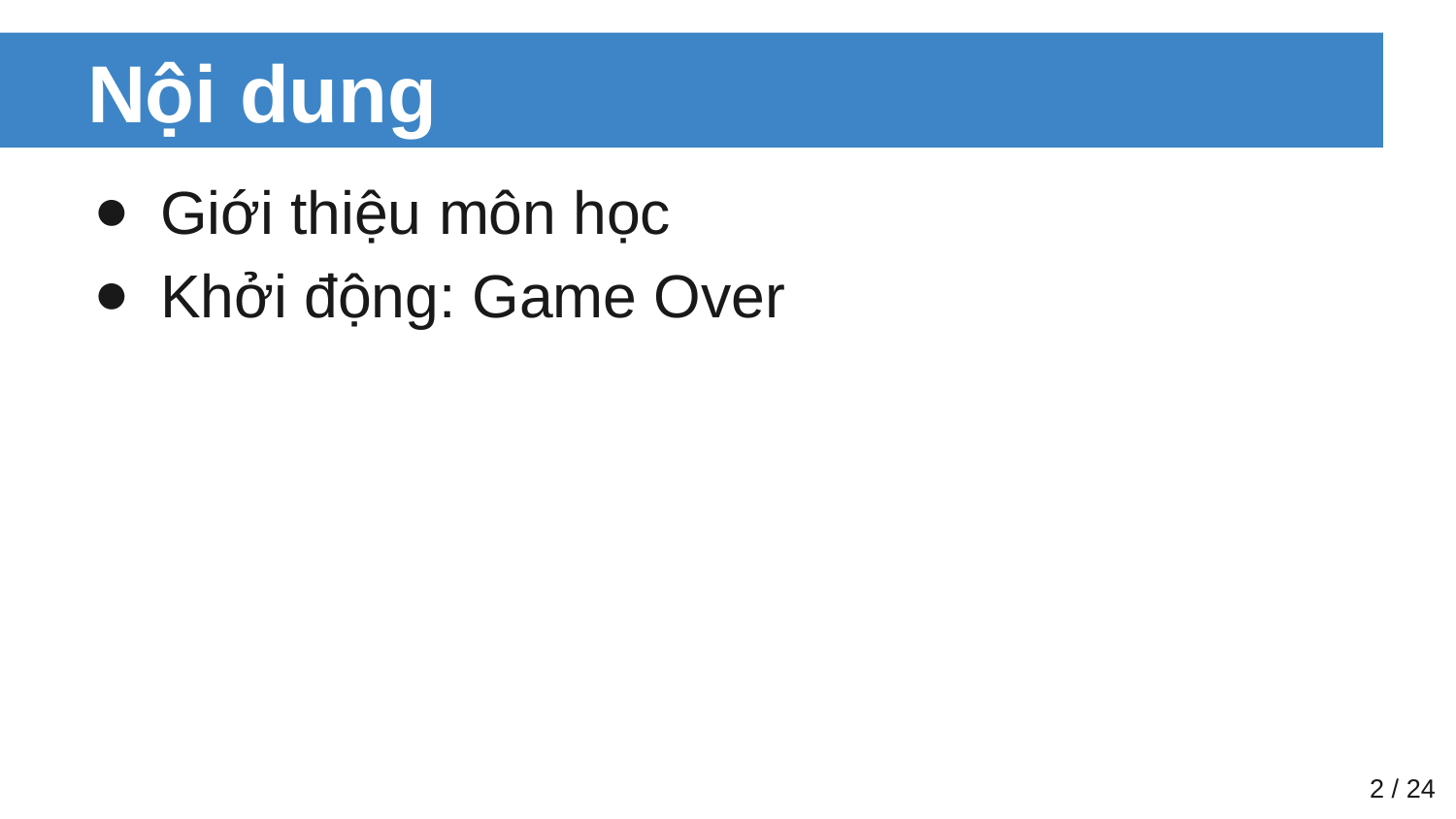

# Nội dung
Giới thiệu môn học
Khởi động: Game Over
2 / 24